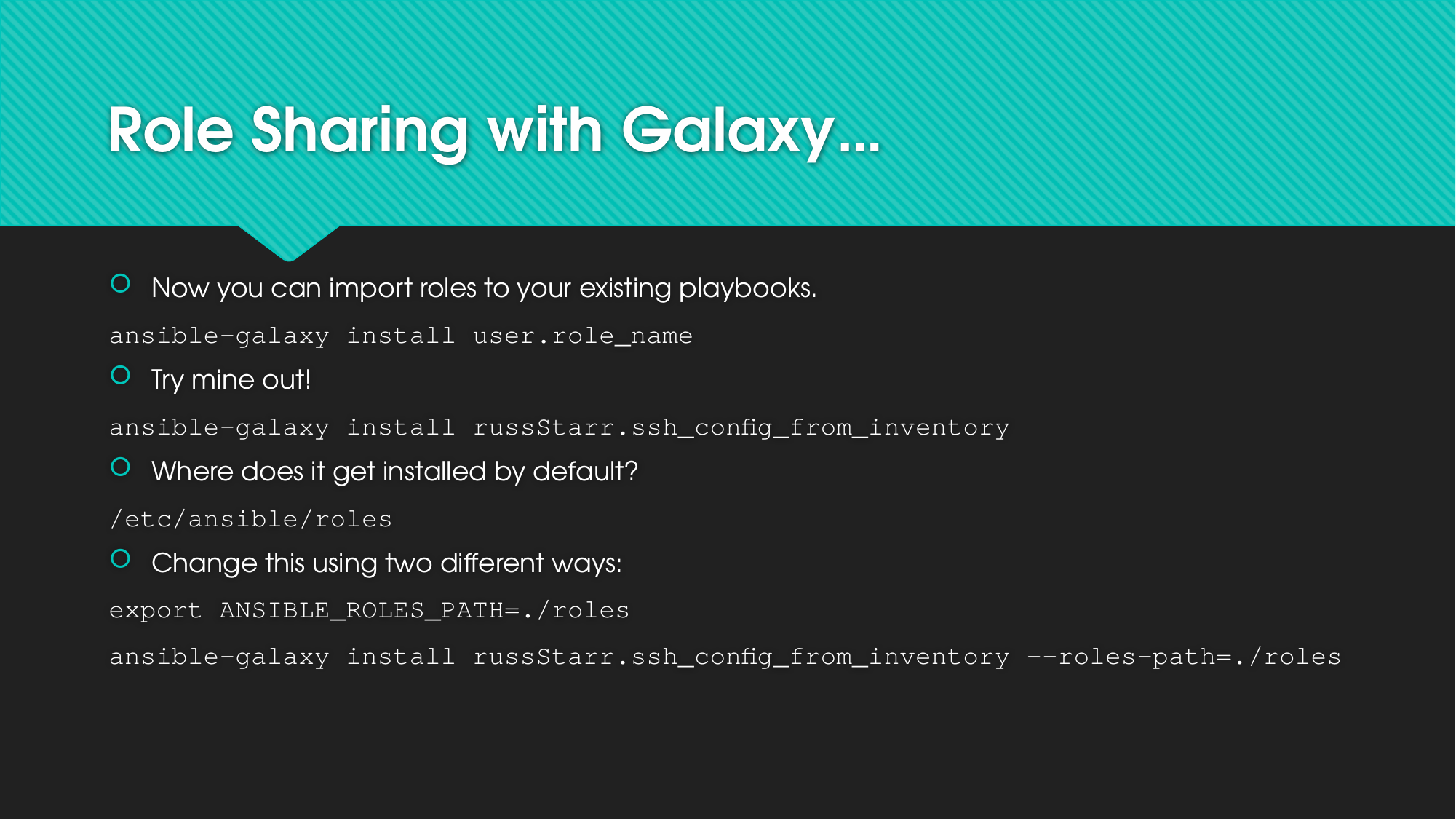

# Role Sharing with Galaxy…
Now you can import roles to your existing playbooks.
ansible-galaxy install user.role_name
Try mine out!
ansible-galaxy install russStarr.ssh_config_from_inventory
Where does it get installed by default?
/etc/ansible/roles
Change this using two different ways:
export ANSIBLE_ROLES_PATH=./roles
ansible-galaxy install russStarr.ssh_config_from_inventory --roles-path=./roles